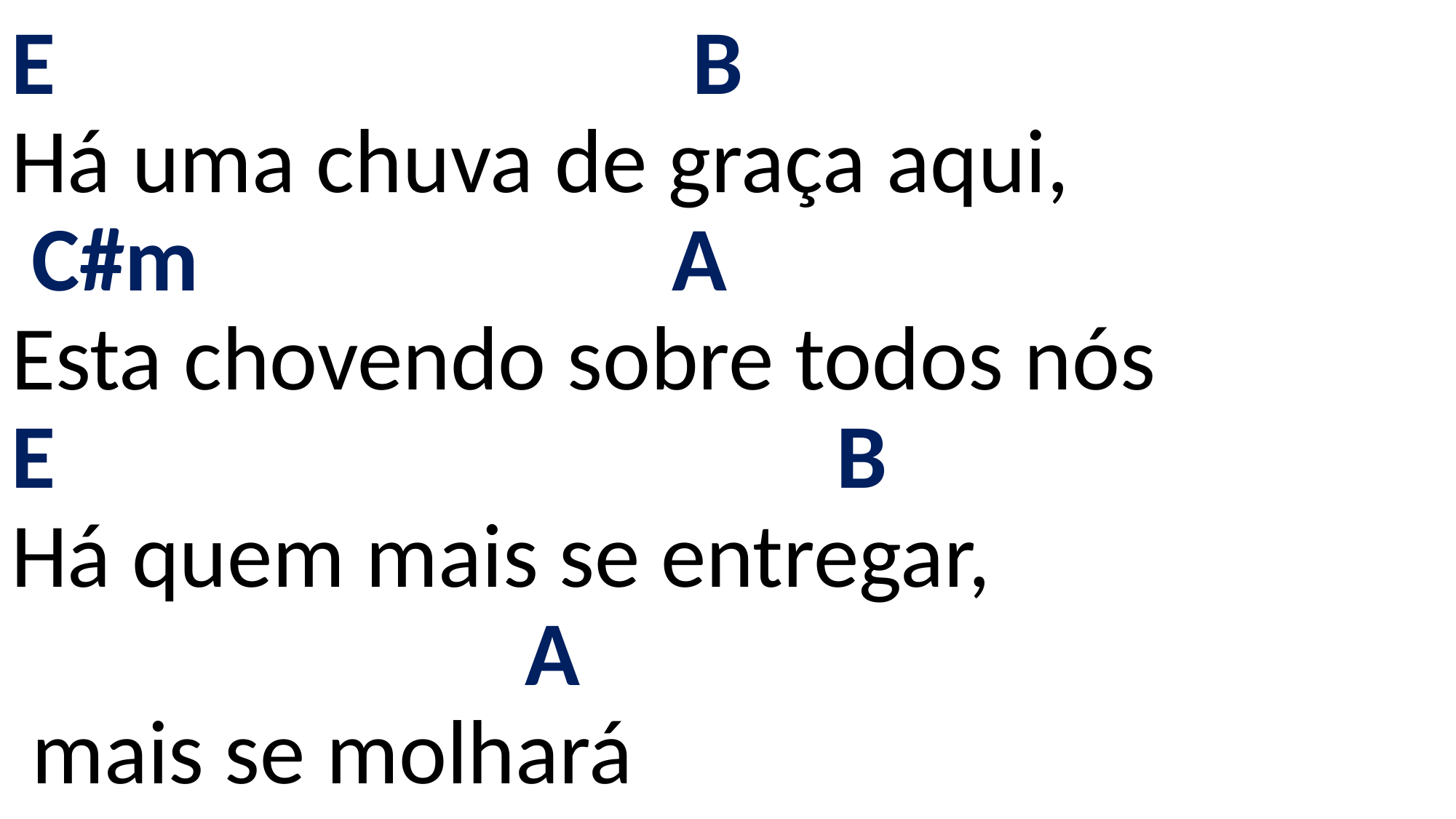

# E                               B Há uma chuva de graça aqui, C#m                       A Esta chovendo sobre todos nós E                                      B Há quem mais se entregar, A mais se molhará